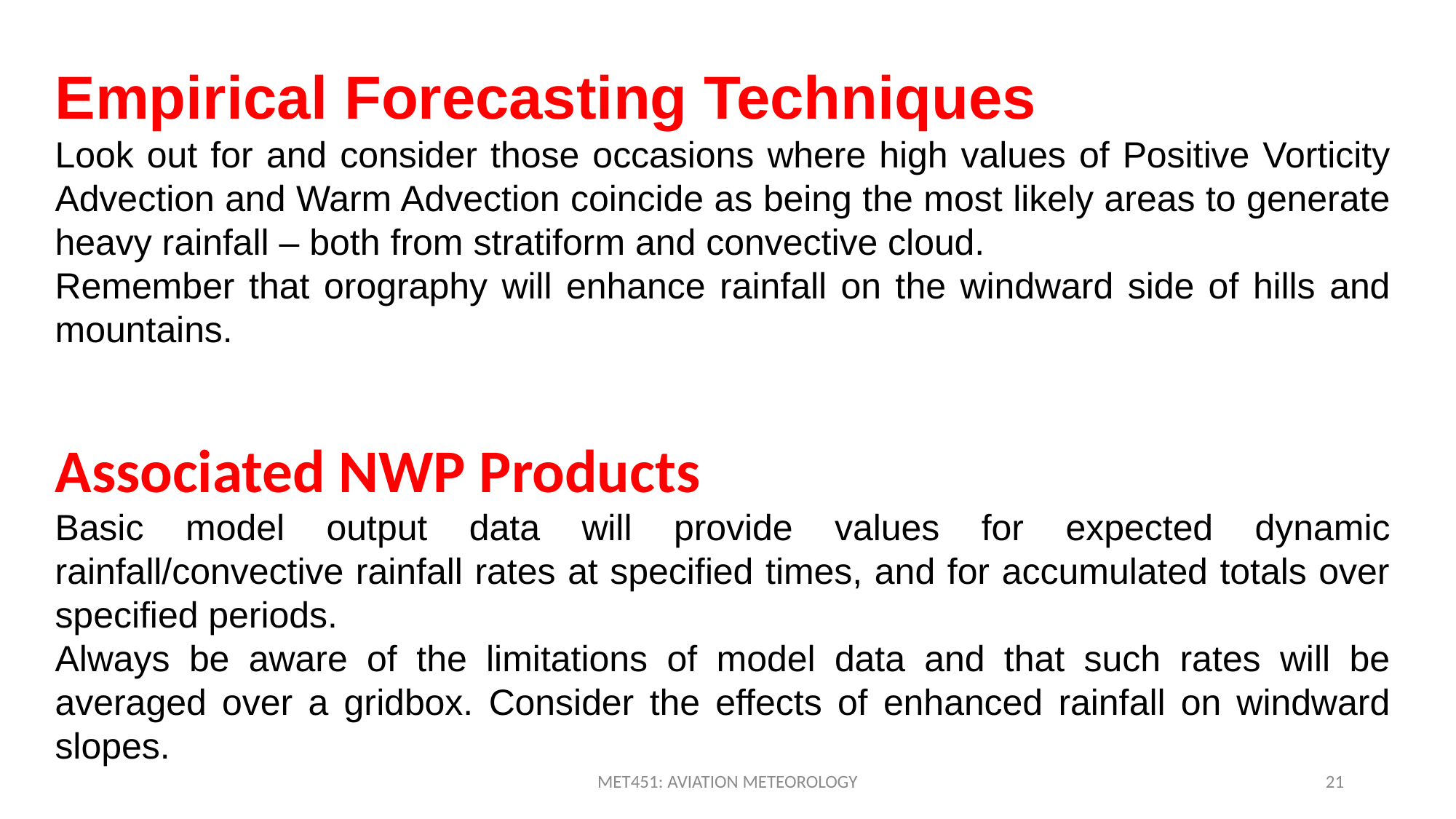

Empirical Forecasting Techniques
Look out for and consider those occasions where high values of Positive Vorticity Advection and Warm Advection coincide as being the most likely areas to generate heavy rainfall – both from stratiform and convective cloud.
Remember that orography will enhance rainfall on the windward side of hills and mountains.

Associated NWP Products
Basic model output data will provide values for expected dynamic rainfall/convective rainfall rates at specified times, and for accumulated totals over specified periods.
Always be aware of the limitations of model data and that such rates will be averaged over a gridbox. Consider the effects of enhanced rainfall on windward slopes.
MET451: AVIATION METEOROLOGY
21